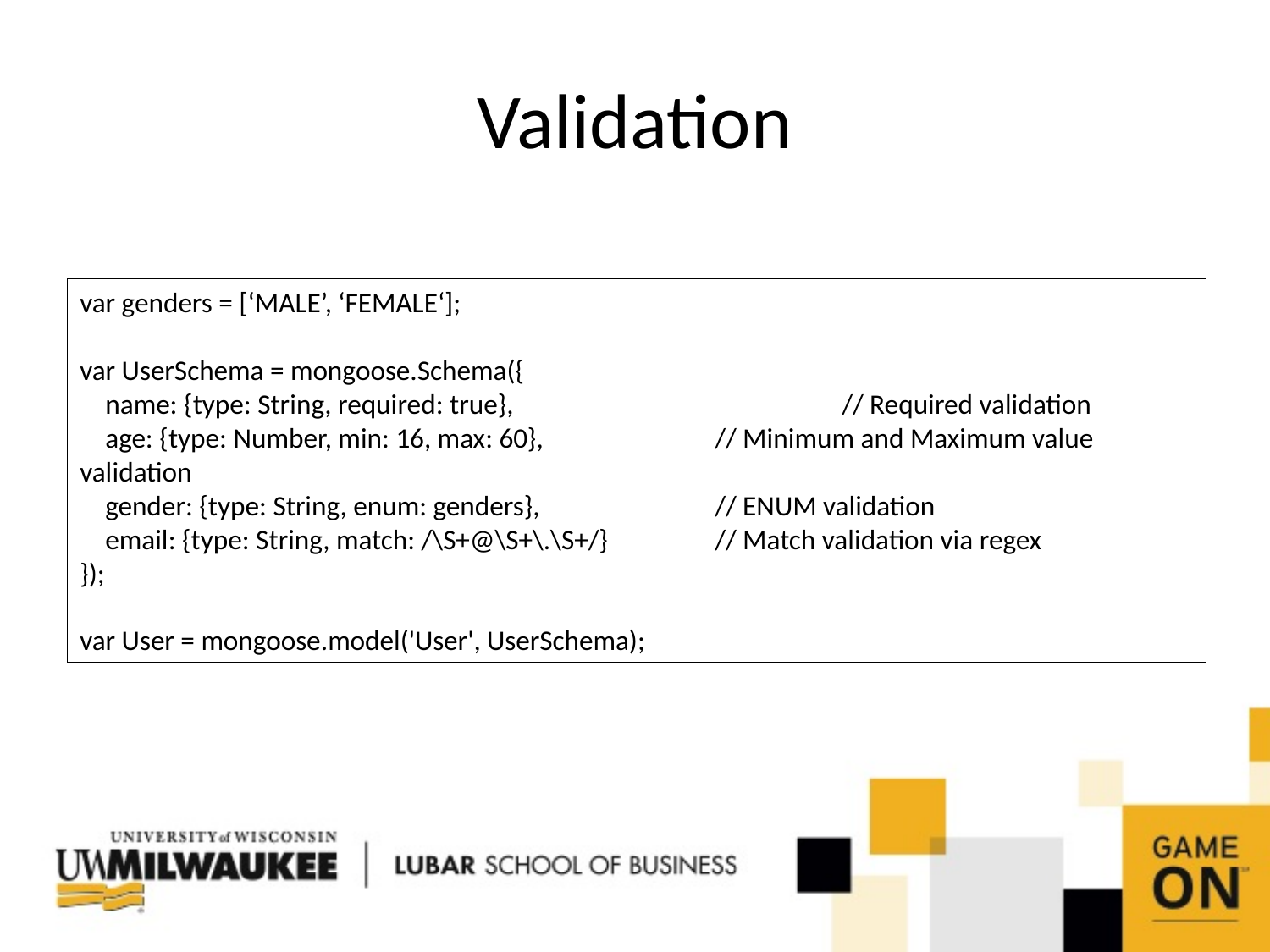

# Validation
var genders = [‘MALE’, ‘FEMALE‘];

var UserSchema = mongoose.Schema({
    name: {type: String, required: true}, 			// Required validation
    age: {type: Number, min: 16, max: 60}, 		// Minimum and Maximum value validation
    gender: {type: String, enum: genders}, 		// ENUM validation
    email: {type: String, match: /\S+@\S+\.\S+/} 	// Match validation via regex
});

var User = mongoose.model('User', UserSchema);